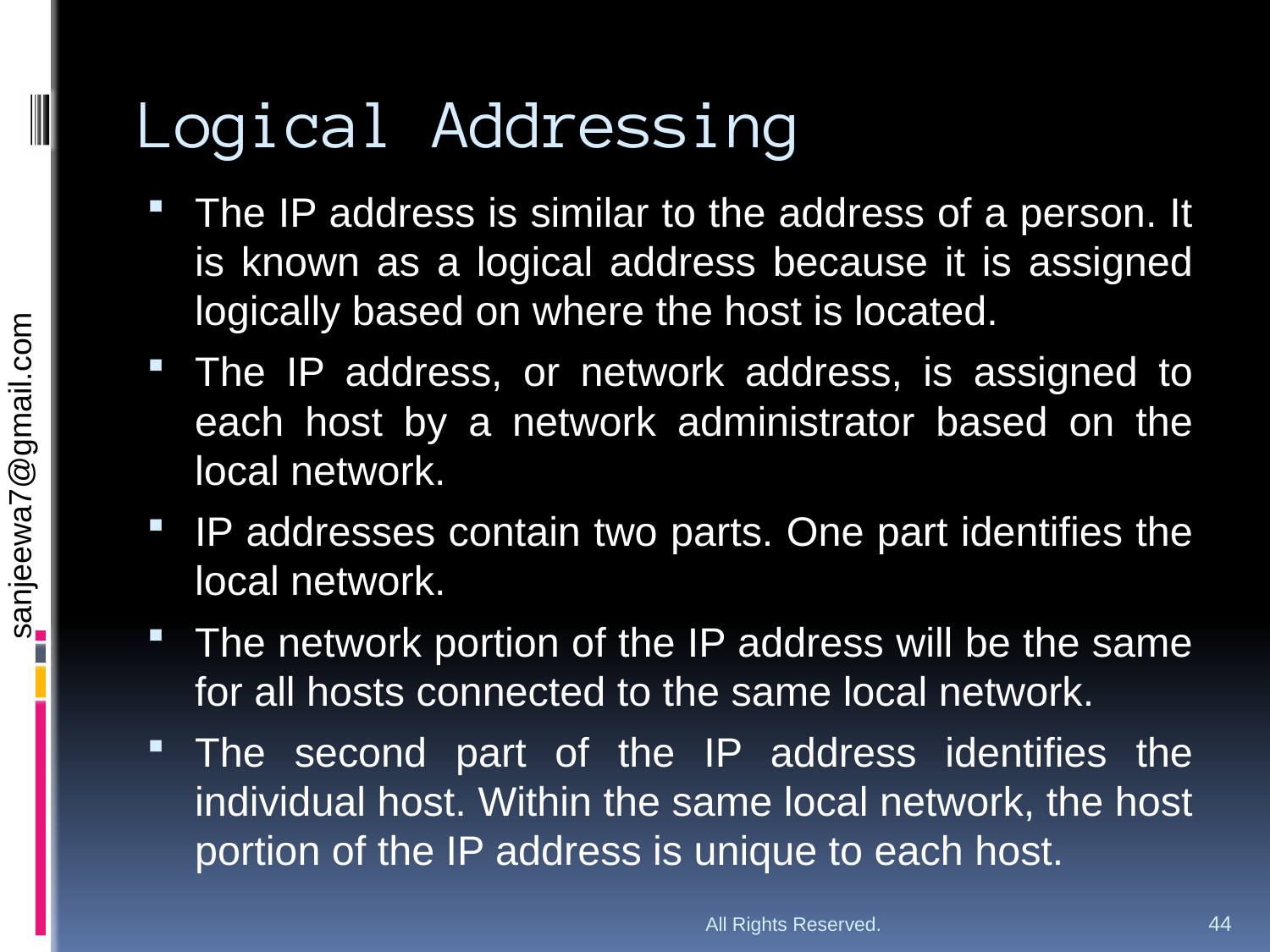

# Logical Addressing
The IP address is similar to the address of a person. It is known as a logical address because it is assigned logically based on where the host is located.
The IP address, or network address, is assigned to each host by a network administrator based on the local network.
IP addresses contain two parts. One part identifies the local network.
The network portion of the IP address will be the same for all hosts connected to the same local network.
The second part of the IP address identifies the individual host. Within the same local network, the host portion of the IP address is unique to each host.

All Rights Reserved.
44